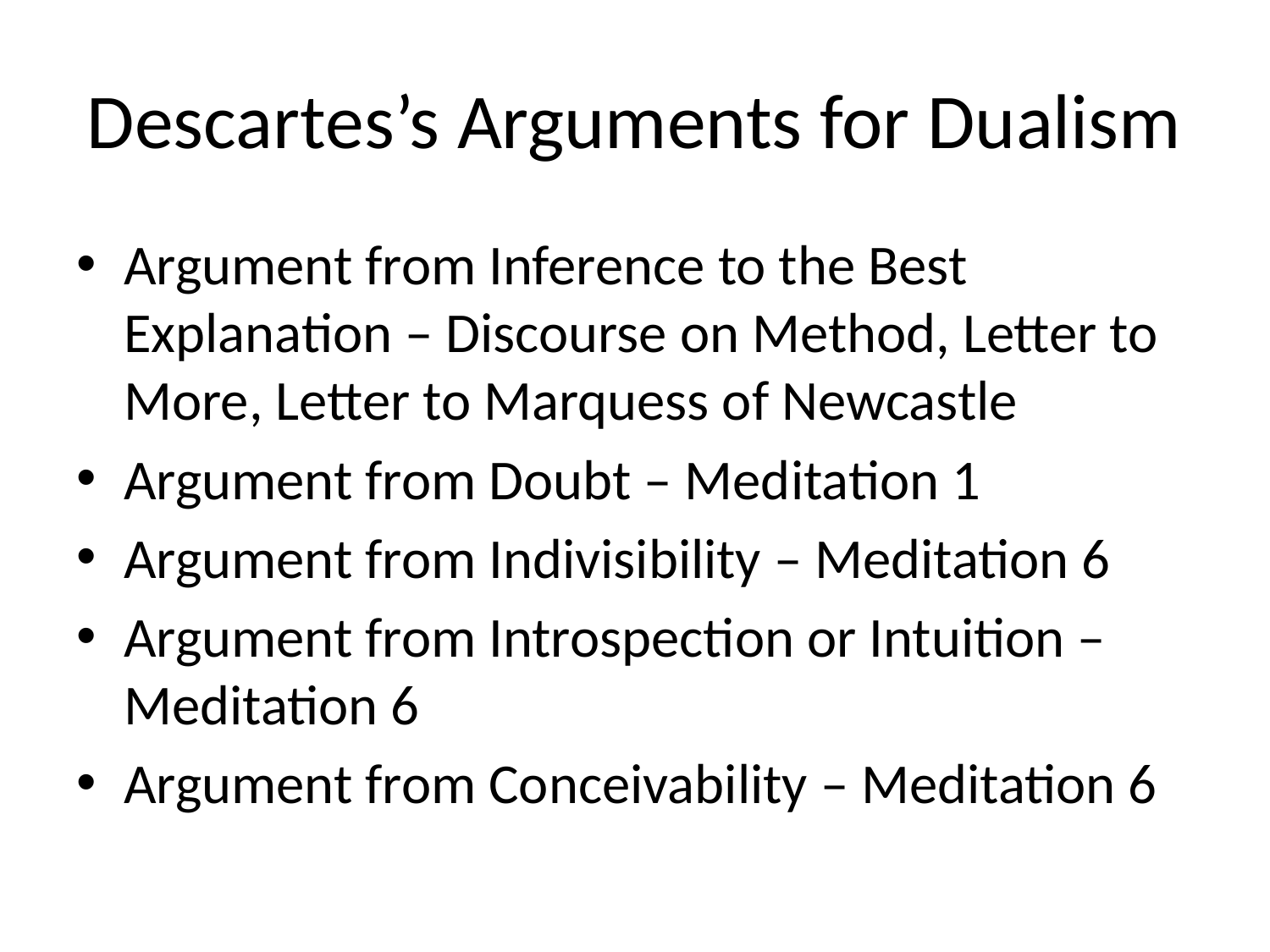

# Descartes’s Arguments for Dualism
Argument from Inference to the Best Explanation – Discourse on Method, Letter to More, Letter to Marquess of Newcastle
Argument from Doubt – Meditation 1
Argument from Indivisibility – Meditation 6
Argument from Introspection or Intuition – Meditation 6
Argument from Conceivability – Meditation 6